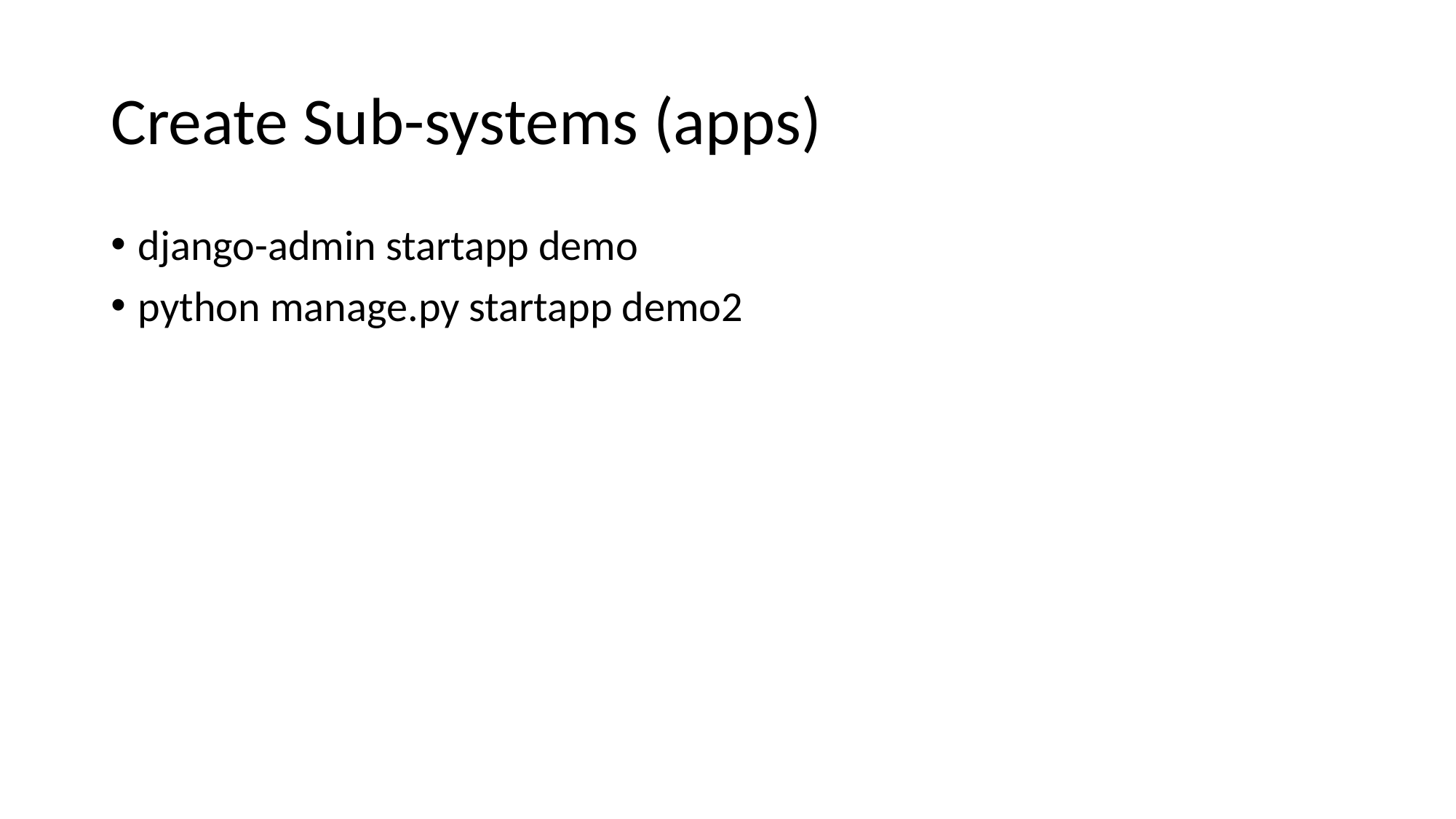

# Create Sub-systems (apps)
django-admin startapp demo
python manage.py startapp demo2